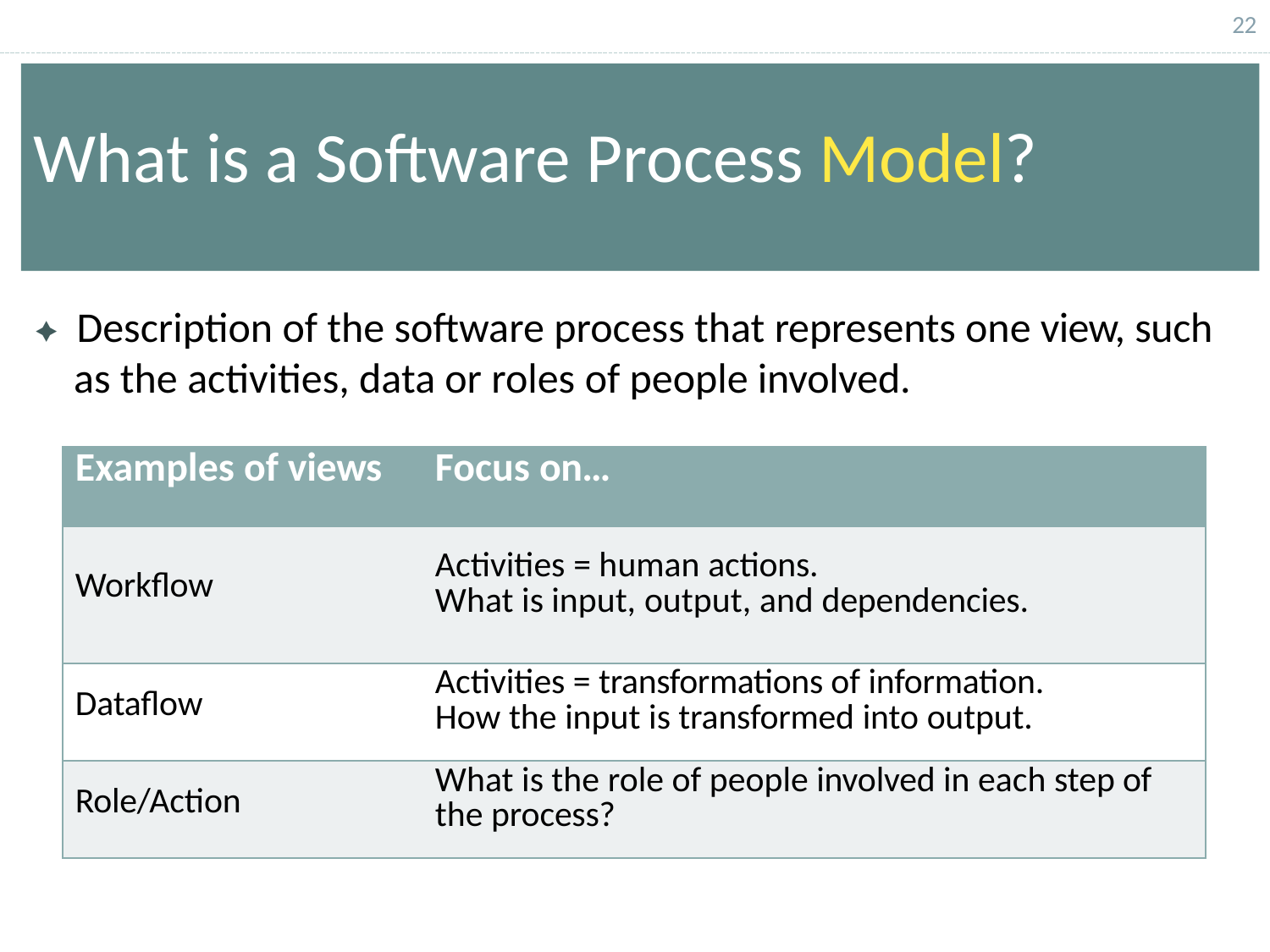

22
# What is a Software Process Model?
🟆 Description of the software process that represents one view, such as the activities, data or roles of people involved.
| Examples of views | Focus on… |
| --- | --- |
| Workflow | Activities = human actions. What is input, output, and dependencies. |
| Dataflow | Activities = transformations of information. How the input is transformed into output. |
| Role/Action | What is the role of people involved in each step of the process? |